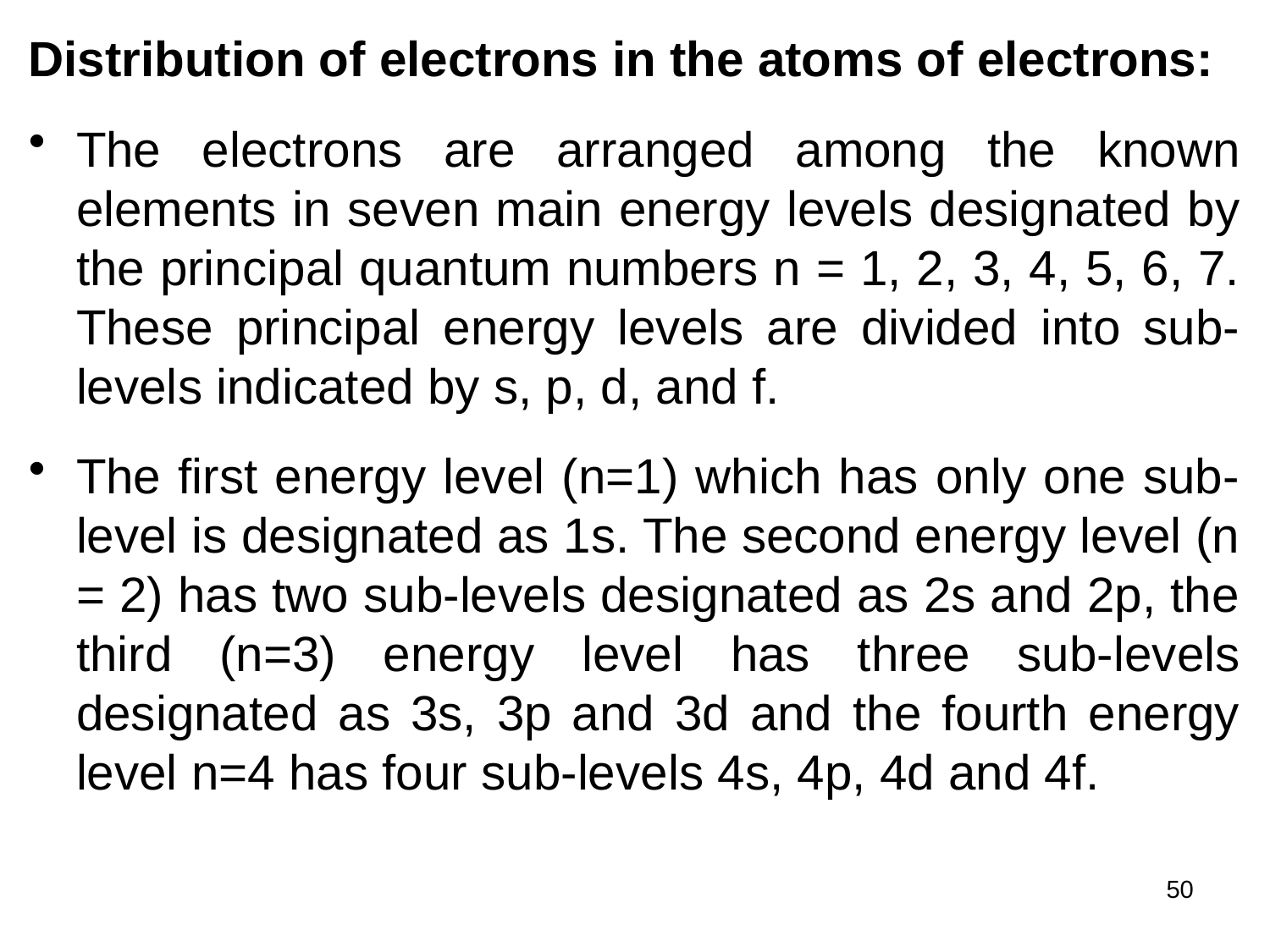

Distribution of electrons in the atoms of electrons:
The electrons are arranged among the known elements in seven main energy levels designated by the principal quantum numbers n = 1, 2, 3, 4, 5, 6, 7. These principal energy levels are divided into sub-levels indicated by s, p, d, and f.
The first energy level (n=1) which has only one sub-level is designated as 1s. The second energy level (n = 2) has two sub-levels designated as 2s and 2p, the third (n=3) energy level has three sub-levels designated as 3s, 3p and 3d and the fourth energy level n=4 has four sub-levels 4s, 4p, 4d and 4f.
50